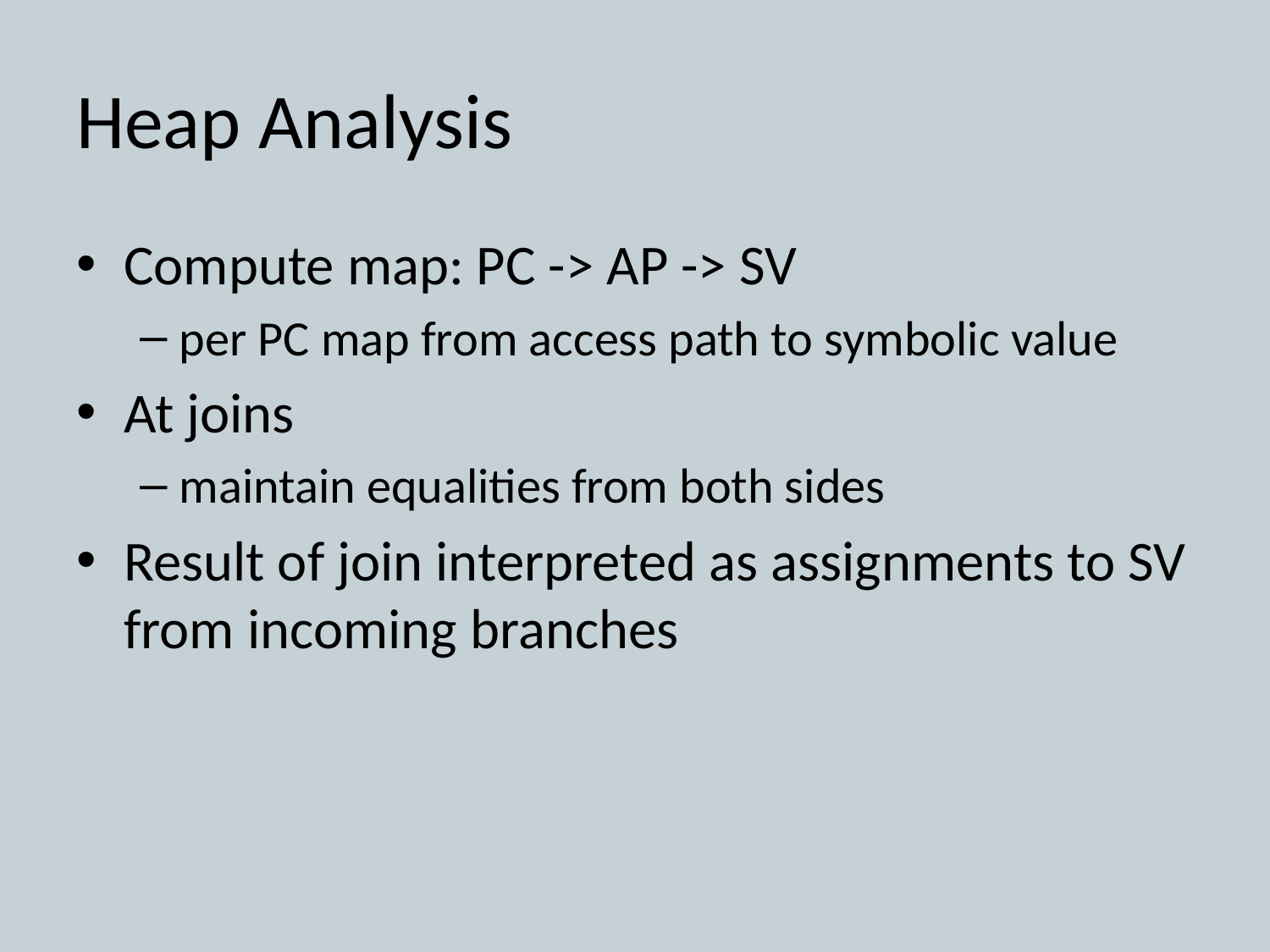

# Heap Analysis
Compute map: PC -> AP -> SV
per PC map from access path to symbolic value
At joins
maintain equalities from both sides
Result of join interpreted as assignments to SV from incoming branches